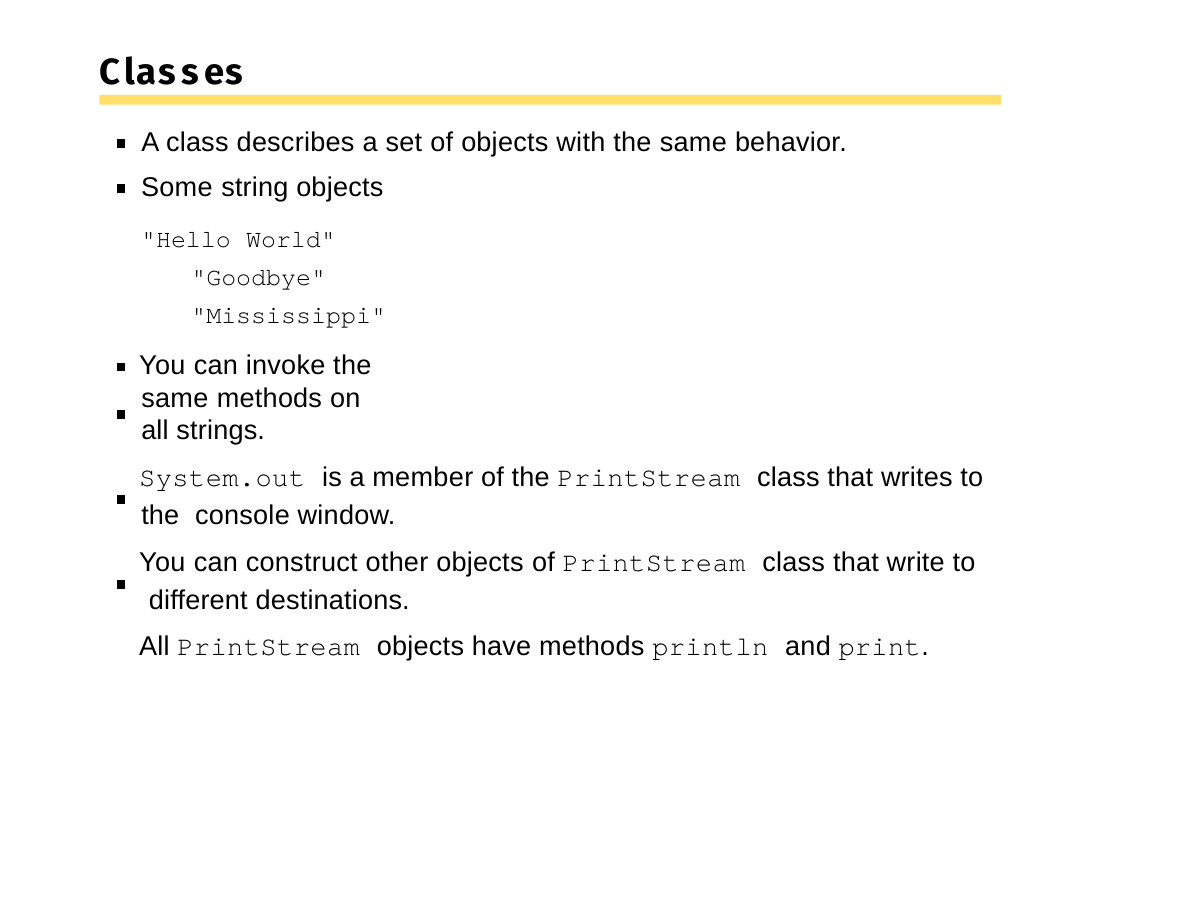

# Classes

A class describes a set of objects with the same behavior.
Some string objects
"Hello World"  "Goodbye"  "Mississippi"
You can invoke the same methods on all strings.
System.out is a member of the PrintStream class that writes to the  console window.
You can construct other objects of PrintStream class that write to  different destinations.
All PrintStream objects have methods println and print.